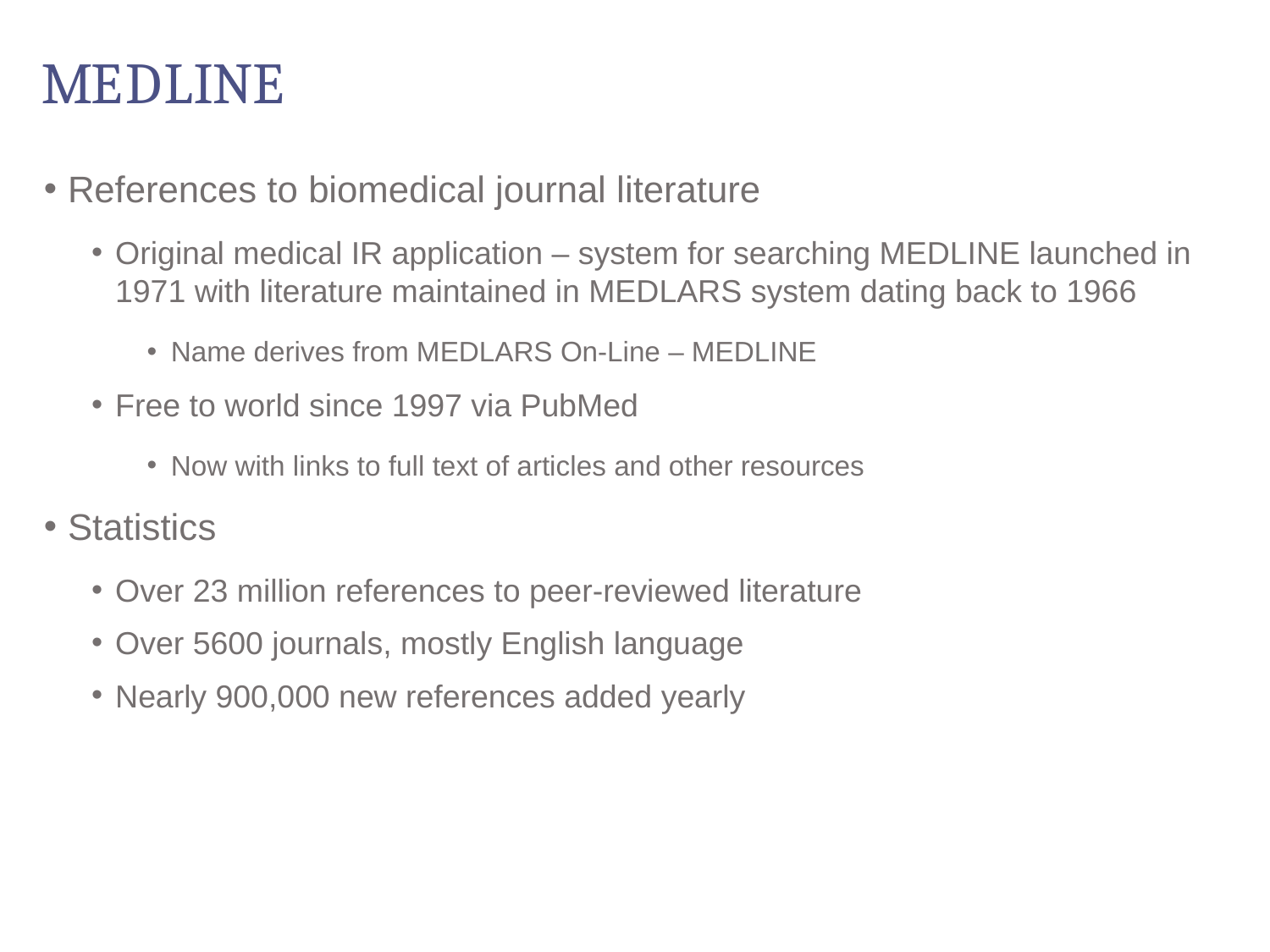

# MEDLINE
References to biomedical journal literature
Original medical IR application – system for searching MEDLINE launched in 1971 with literature maintained in MEDLARS system dating back to 1966
Name derives from MEDLARS On-Line – MEDLINE
Free to world since 1997 via PubMed
Now with links to full text of articles and other resources
Statistics
Over 23 million references to peer-reviewed literature
Over 5600 journals, mostly English language
Nearly 900,000 new references added yearly